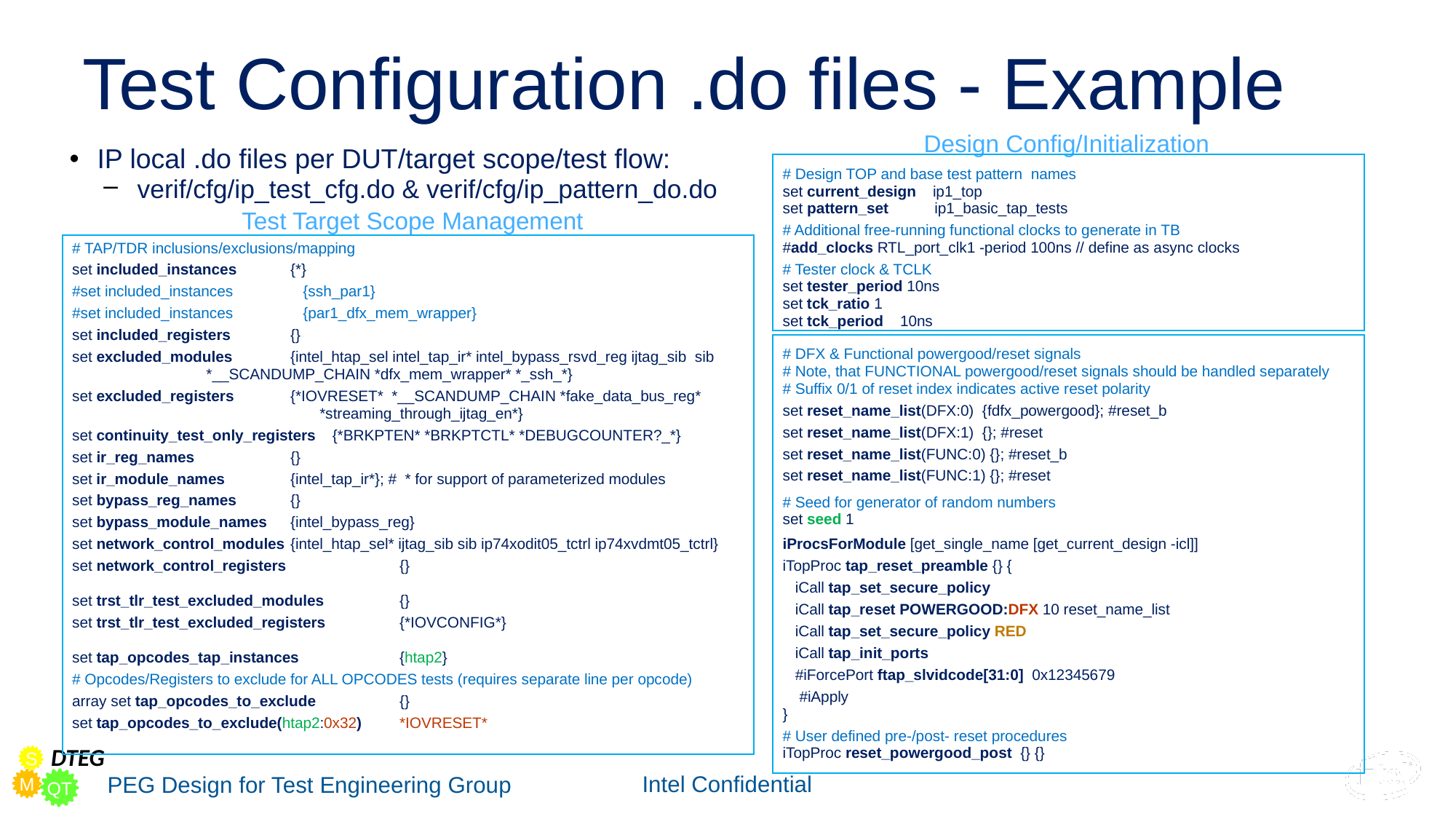

# Test Configuration .do files - Example
Design Config/Initialization
IP local .do files per DUT/target scope/test flow:
verif/cfg/ip_test_cfg.do & verif/cfg/ip_pattern_do.do
# Design TOP and base test pattern  names
set current_design    ip1_top
set pattern_set           ip1_basic_tap_tests
# Additional free-running functional clocks to generate in TB
#add_clocks RTL_port_clk1 -period 100ns // define as async clocks
# Tester clock & TCLK
set tester_period 10ns
set tck_ratio 1
set tck_period    10ns

Test Target Scope Management
# TAP/TDR inclusions/exclusions/mapping
set included_instances 	{*}
#set included_instances 	   {ssh_par1}
#set included_instances 	   {par1_dfx_mem_wrapper}
set included_registers 	{}
set excluded_modules 	{intel_htap_sel intel_tap_ir* intel_bypass_rsvd_reg ijtag_sib  sib 		      *__SCANDUMP_CHAIN *dfx_mem_wrapper* *_ssh_*}
set excluded_registers 	{*IOVRESET*  *__SCANDUMP_CHAIN *fake_data_bus_reg*  			       *streaming_through_ijtag_en*}
set continuity_test_only_registers    {*BRKPTEN* *BRKPTCTL* *DEBUGCOUNTER?_*}
set ir_reg_names 	{}
set ir_module_names 	{intel_tap_ir*}; #  * for support of parameterized modules
set bypass_reg_names  	{}
set bypass_module_names  	{intel_bypass_reg}
set network_control_modules 	{intel_htap_sel* ijtag_sib sib ip74xodit05_tctrl ip74xvdmt05_tctrl}
set network_control_registers 	{}

set trst_tlr_test_excluded_modules 	{}
set trst_tlr_test_excluded_registers 	{*IOVCONFIG*}

set tap_opcodes_tap_instances 	{htap2}
# Opcodes/Registers to exclude for ALL OPCODES tests (requires separate line per opcode)
array set tap_opcodes_to_exclude 	{}
set tap_opcodes_to_exclude(htap2:0x32) 	*IOVRESET*
# DFX & Functional powergood/reset signals
# Note, that FUNCTIONAL powergood/reset signals should be handled separately
# Suffix 0/1 of reset index indicates active reset polarity
set reset_name_list(DFX:0)  {fdfx_powergood}; #reset_b
set reset_name_list(DFX:1)  {}; #reset
set reset_name_list(FUNC:0) {}; #reset_b
set reset_name_list(FUNC:1) {}; #reset
# Seed for generator of random numbers
set seed 1
iProcsForModule [get_single_name [get_current_design -icl]]
iTopProc tap_reset_preamble {} {
   iCall tap_set_secure_policy
   iCall tap_reset POWERGOOD:DFX 10 reset_name_list
   iCall tap_set_secure_policy RED
   iCall tap_init_ports
   #iForcePort ftap_slvidcode[31:0]  0x12345679
    #iApply
}
# User defined pre-/post- reset procedures
iTopProc reset_powergood_post  {} {}